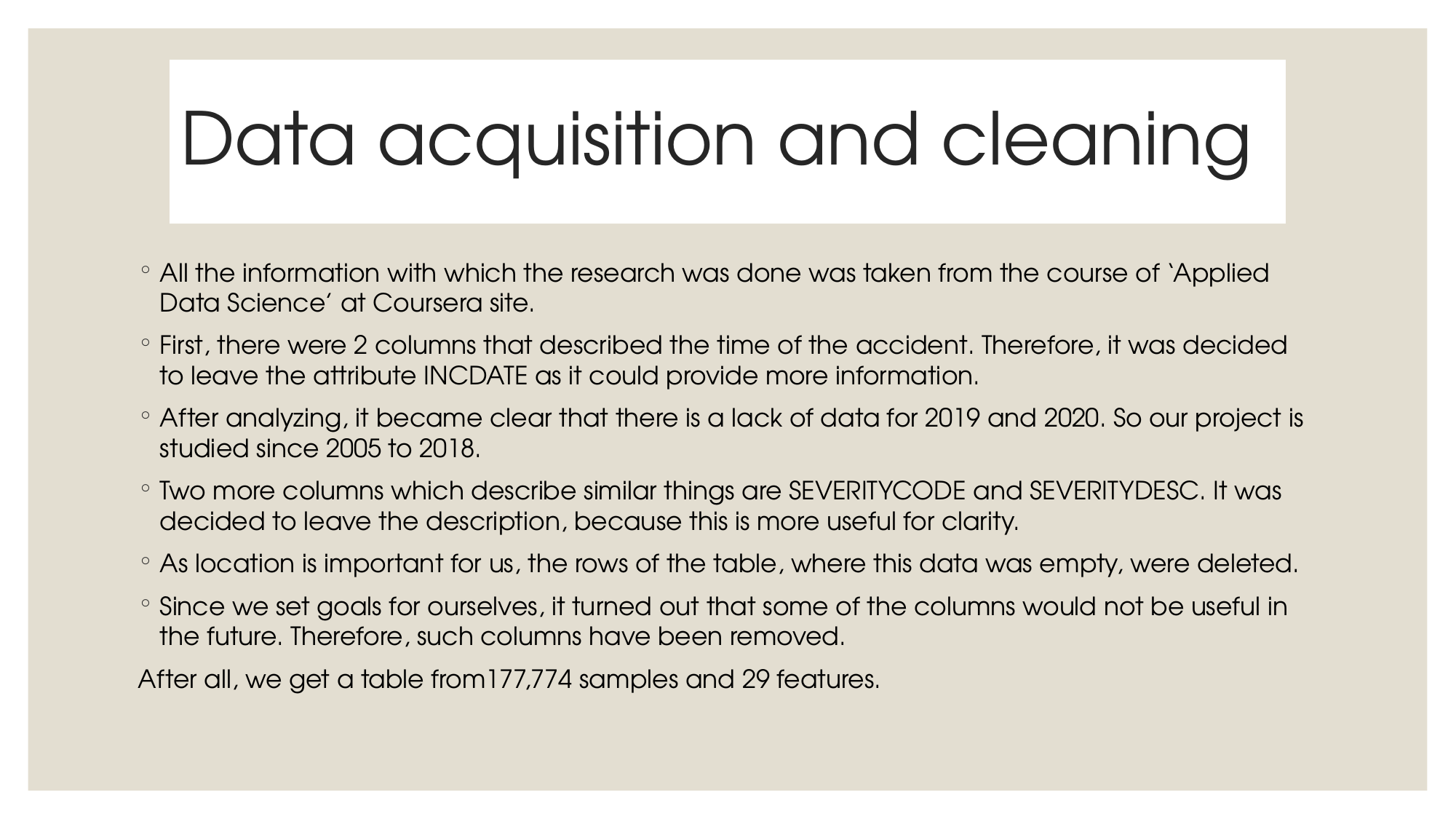

# Data acquisition and cleaning
All the information with which the research was done was taken from the course of ‘Applied Data Science’ at Coursera site.
First, there were 2 columns that described the time of the accident. Therefore, it was decided to leave the attribute INCDATE as it could provide more information.
After analyzing, it became clear that there is a lack of data for 2019 and 2020. So our project is studied since 2005 to 2018.
Two more columns which describe similar things are SEVERITYCODE and SEVERITYDESC. It was decided to leave the description, because this is more useful for clarity.
As location is important for us, the rows of the table, where this data was empty, were deleted.
Since we set goals for ourselves, it turned out that some of the columns would not be useful in the future. Therefore, such columns have been removed.
After all, we get a table from177,774 samples and 29 features.